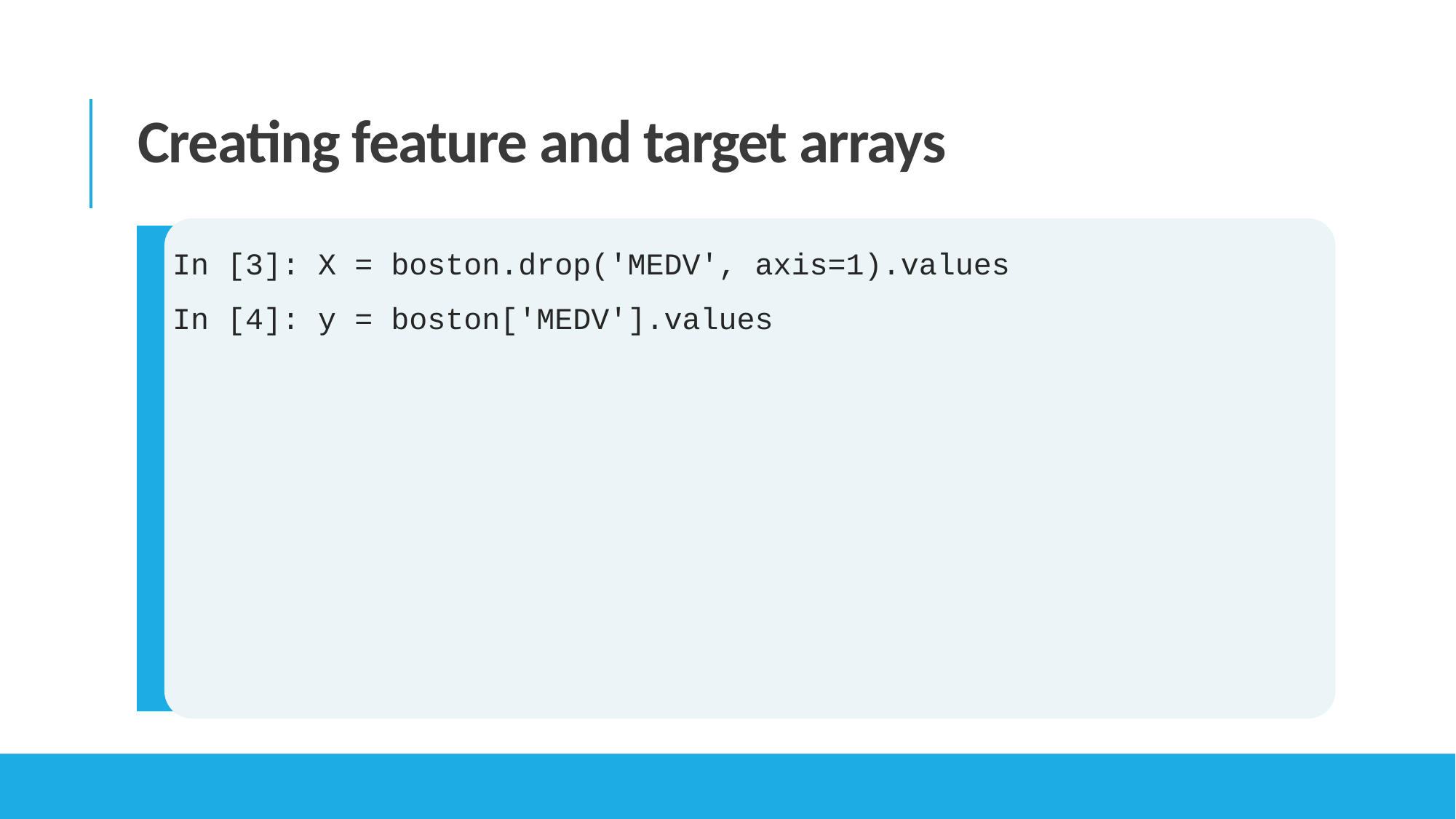

Creating feature and target arrays
In [3]: X = boston.drop('MEDV', axis=1).values
In [4]: y = boston['MEDV'].values